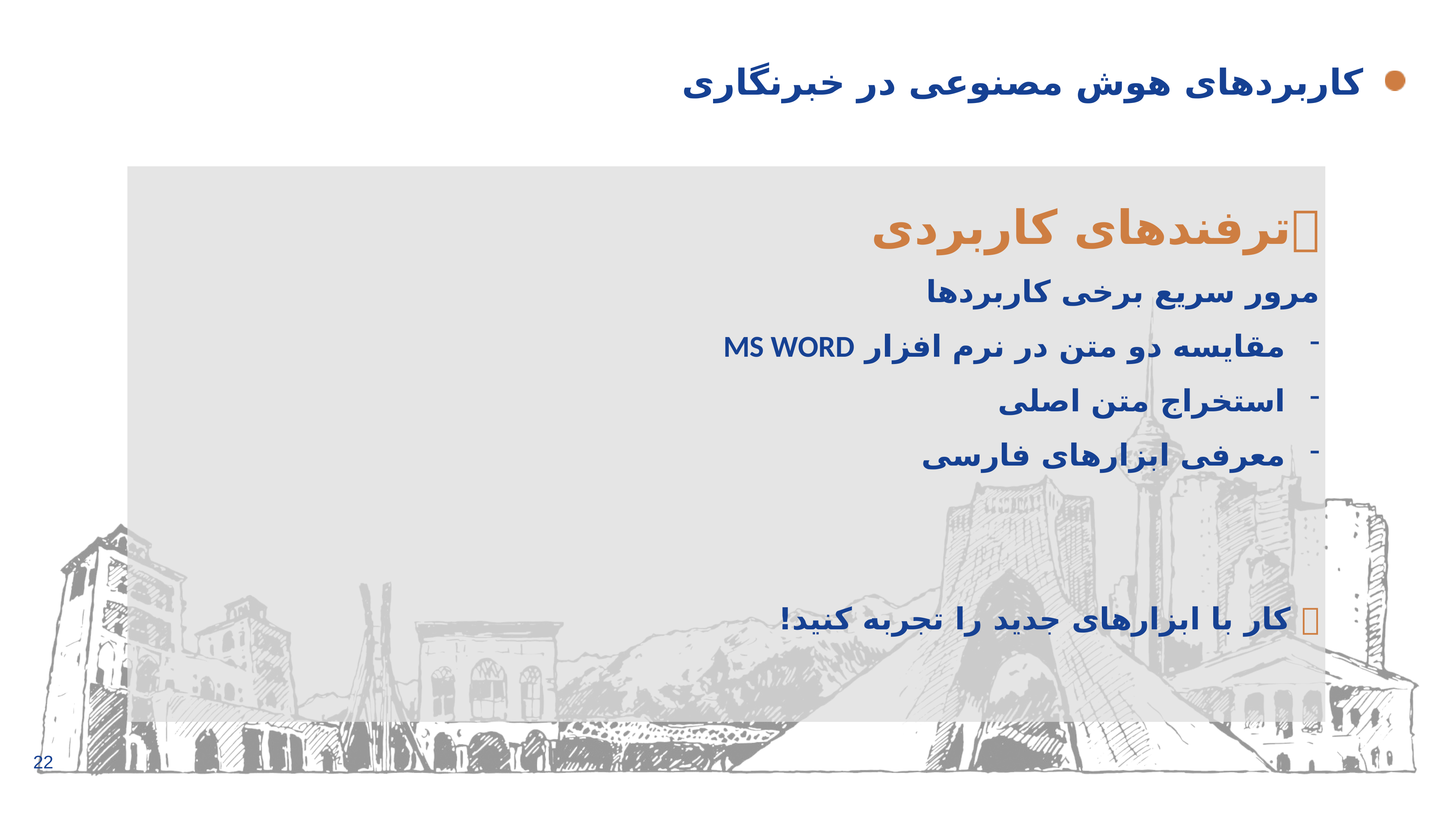

# کاربردهای هوش مصنوعی در خبرنگاری
🔄ترفندهای کاربردی
مرور سریع برخی کاربردها
مقایسه دو متن در نرم افزار MS WORD
استخراج متن اصلی
معرفی ابزارهای فارسی

📌 کار با ابزارهای جدید را تجربه کنید!
22